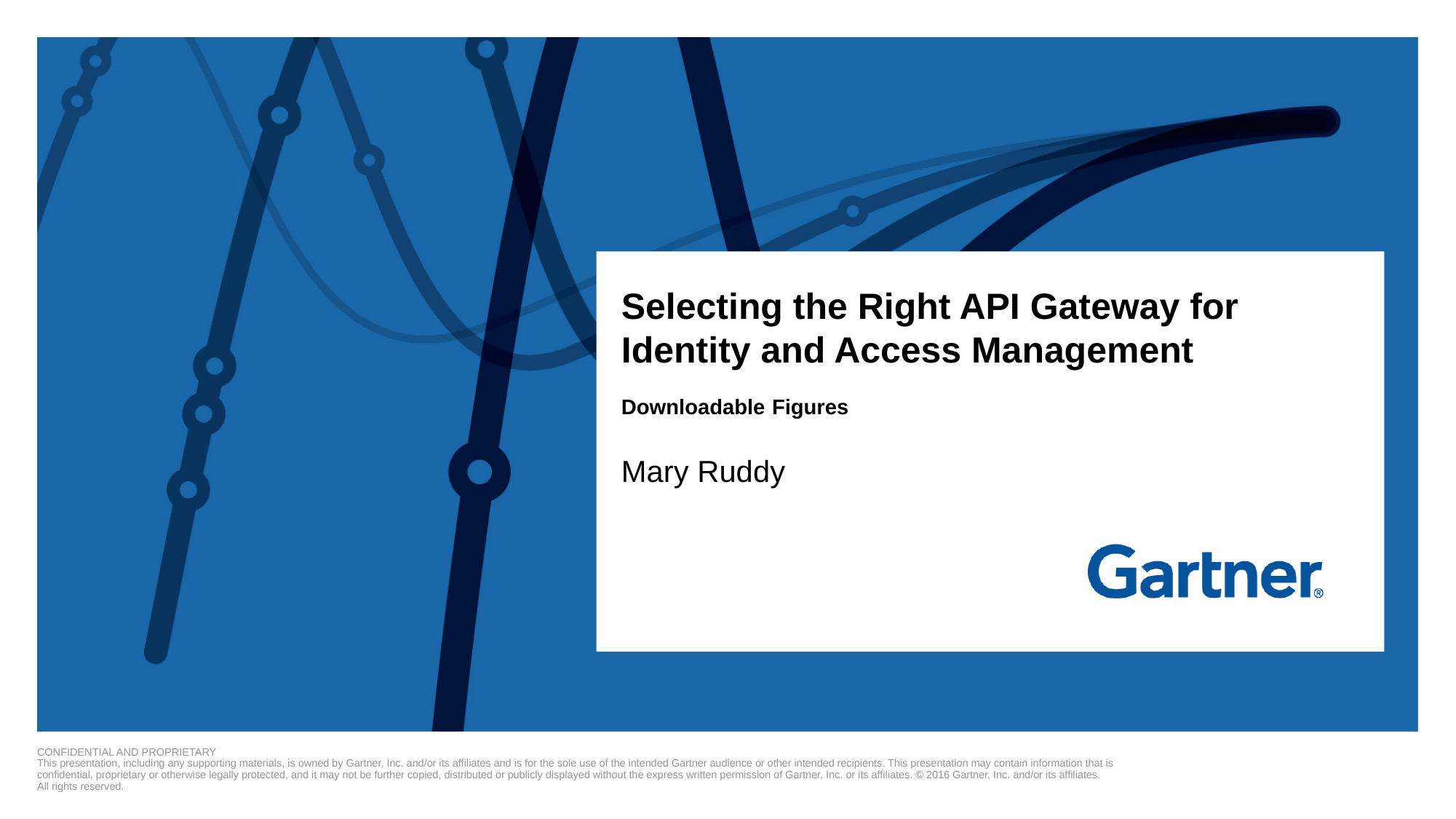

# Selecting the Right API Gateway for Identity and Access Management Downloadable Figures
Mary Ruddy